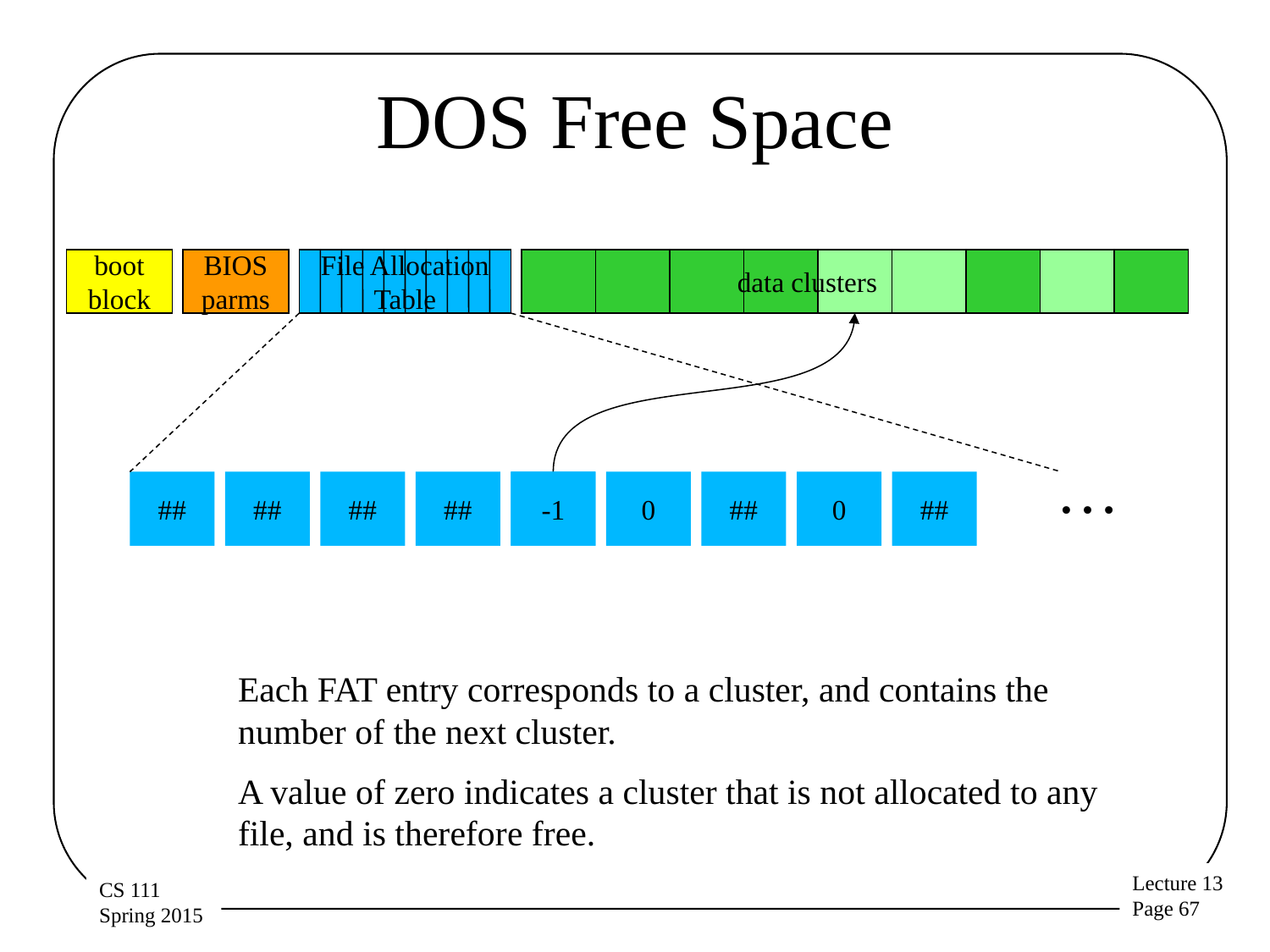

# DOS Free Space

boot
block
BIOS
parms
File Allocation
Table

data clusters

…
##
##
##
##
0
-1
0
##
0
##
Each FAT entry corresponds to a cluster, and contains the number of the next cluster.
A value of zero indicates a cluster that is not allocated to any file, and is therefore free.